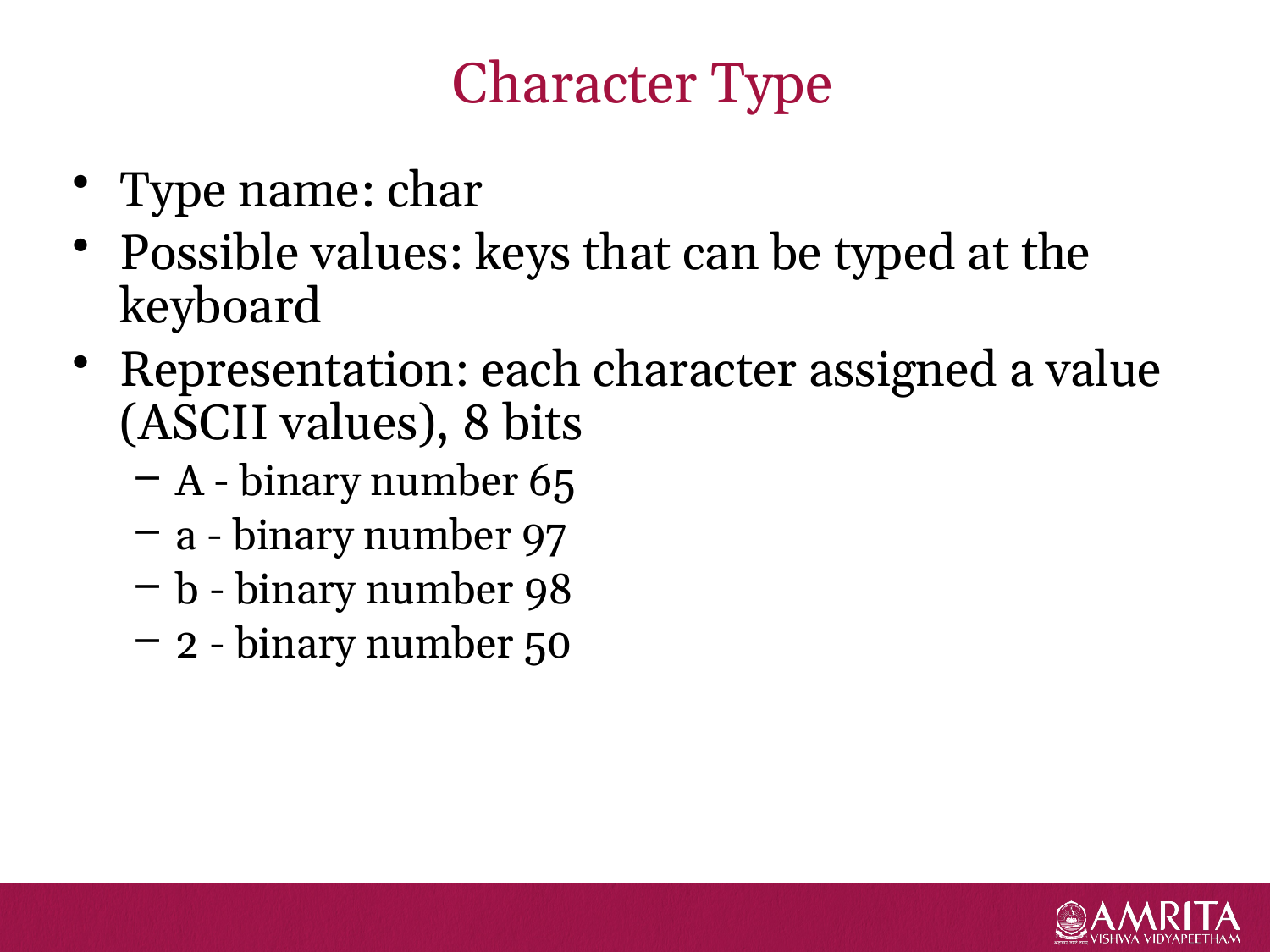

# Character Type
Type name: char
Possible values: keys that can be typed at the keyboard
Representation: each character assigned a value (ASCII values), 8 bits
A - binary number 65
a - binary number 97
b - binary number 98
2 - binary number 50